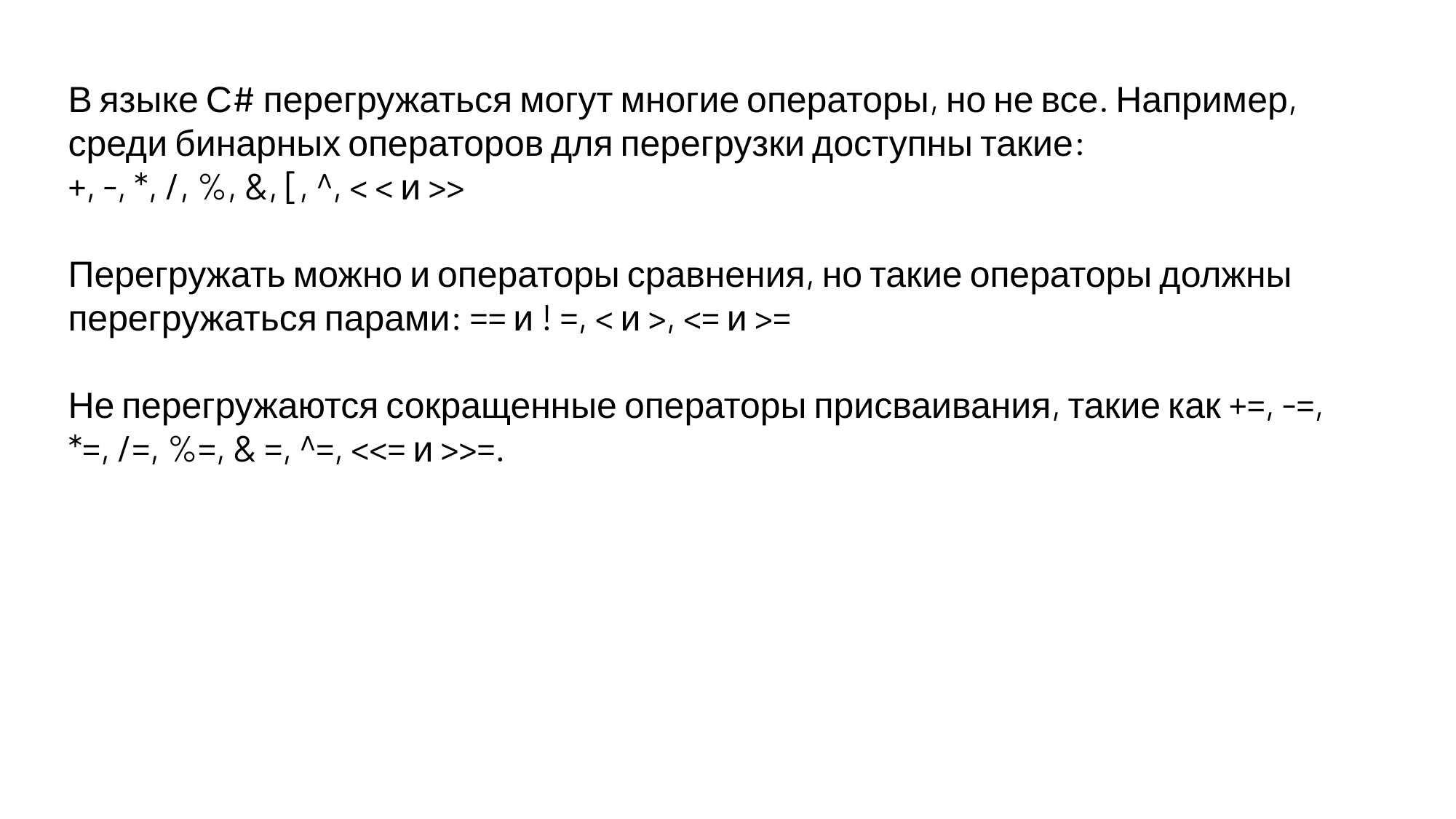

В языке С# перегружаться могут многие операторы, но не все. Например, среди бинарных операторов для перегрузки доступны такие:
+, -, *, /, %, &, [, ^, < < и >>

Перегружать можно и операторы сравнения, но такие операторы должны перегружаться парами: == и ! =, < и >, <= и >=

Не перегружаются сокращенные операторы присваивания, такие как +=, -=, *=, /=, %=, & =, ^=, <<= и >>=.